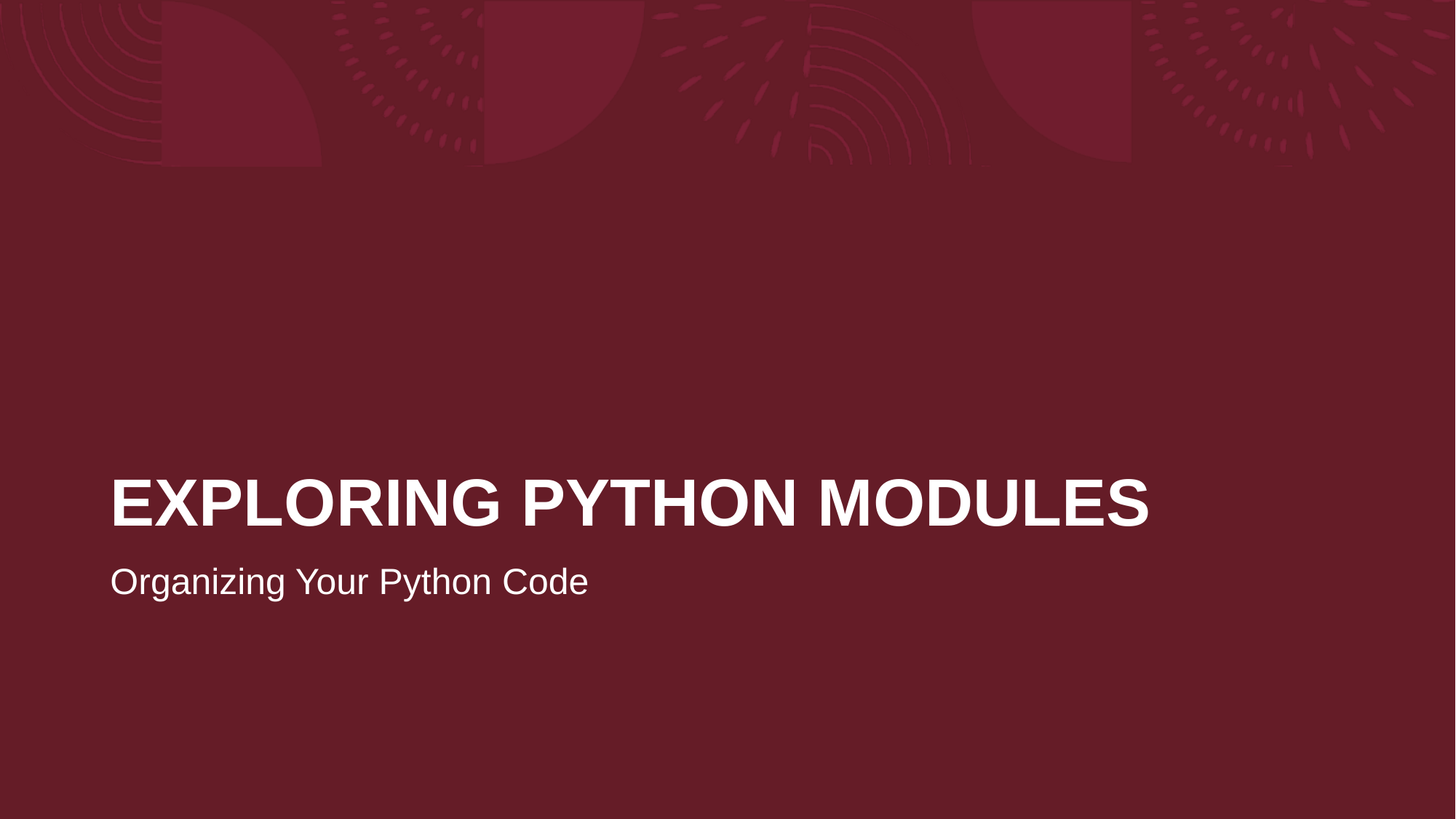

# EXPLORING PYTHON MODULES
Organizing Your Python Code